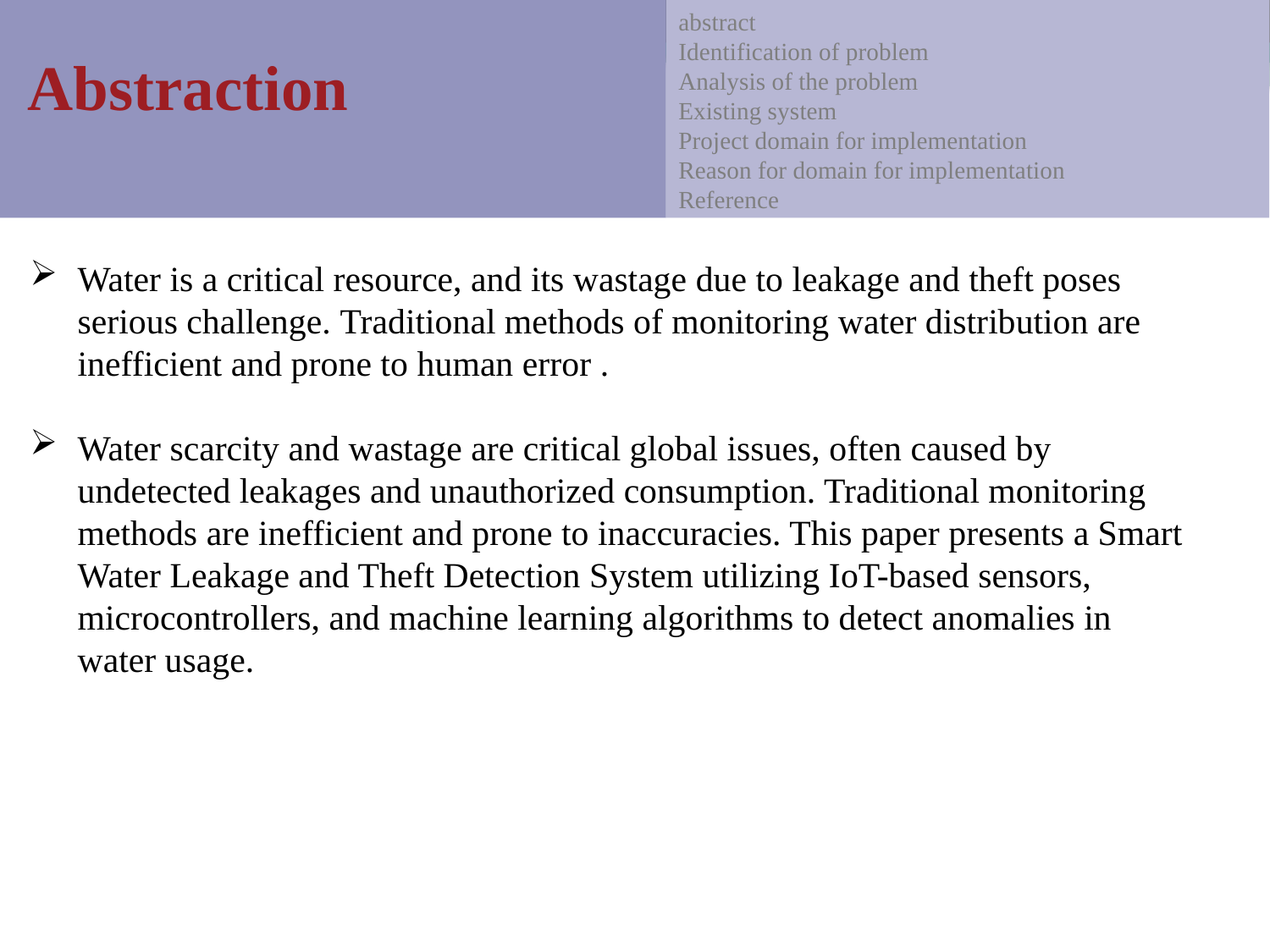

abstract
Identification of problem
Analysis of the problem
Existing system
Project domain for implementation
Reason for domain for implementation
Reference

Abstraction
Water is a critical resource, and its wastage due to leakage and theft poses serious challenge. Traditional methods of monitoring water distribution are inefficient and prone to human error .

Water scarcity and wastage are critical global issues, often caused by undetected leakages and unauthorized consumption. Traditional monitoring methods are inefficient and prone to inaccuracies. This paper presents a Smart Water Leakage and Theft Detection System utilizing IoT-based sensors, microcontrollers, and machine learning algorithms to detect anomalies in water usage.
 unmonitored LPG cylinder may lead to undetected leaks or overuse, posing potential safety risks An unmonitored LPG cylinder may lead to undetected leaks or overuse, posing potential safety risks

1/7